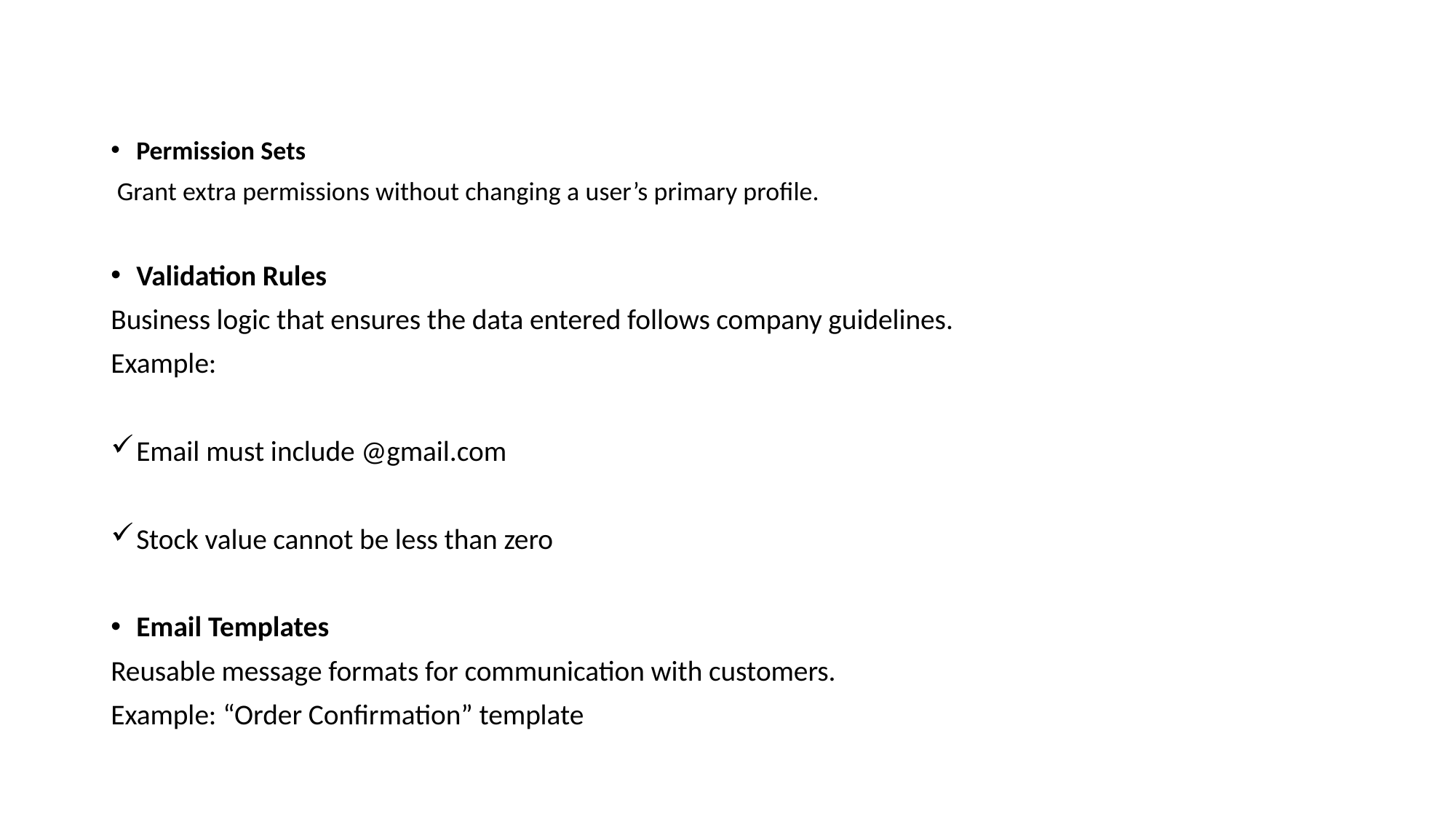

Permission Sets
 Grant extra permissions without changing a user’s primary profile.

Validation Rules
Business logic that ensures the data entered follows company guidelines.
Example:

Email must include @gmail.com

Stock value cannot be less than zero

Email Templates
Reusable message formats for communication with customers.
Example: “Order Confirmation” template